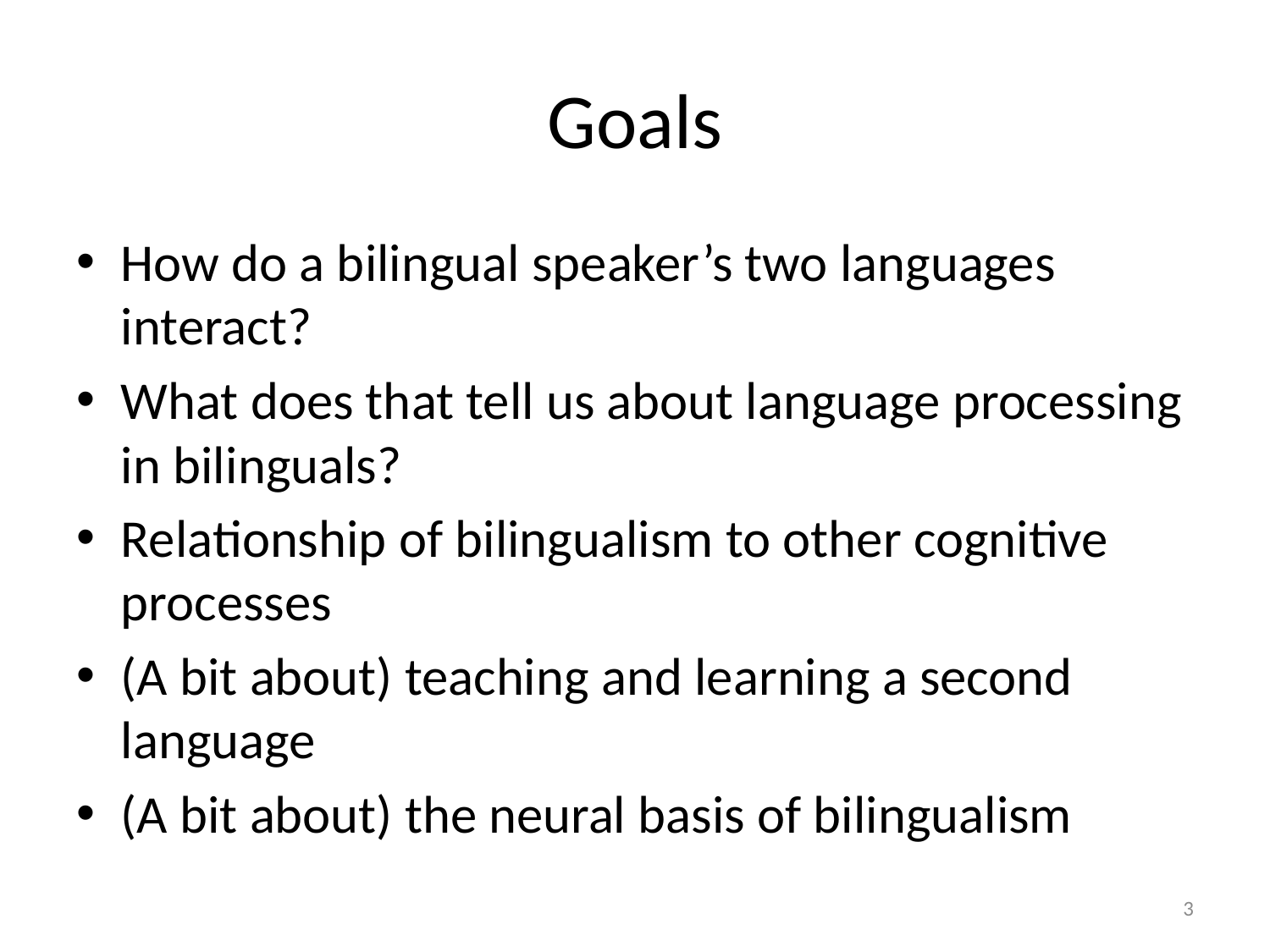

# Goals
How do a bilingual speaker’s two languages interact?
What does that tell us about language processing in bilinguals?
Relationship of bilingualism to other cognitive processes
(A bit about) teaching and learning a second language
(A bit about) the neural basis of bilingualism
3